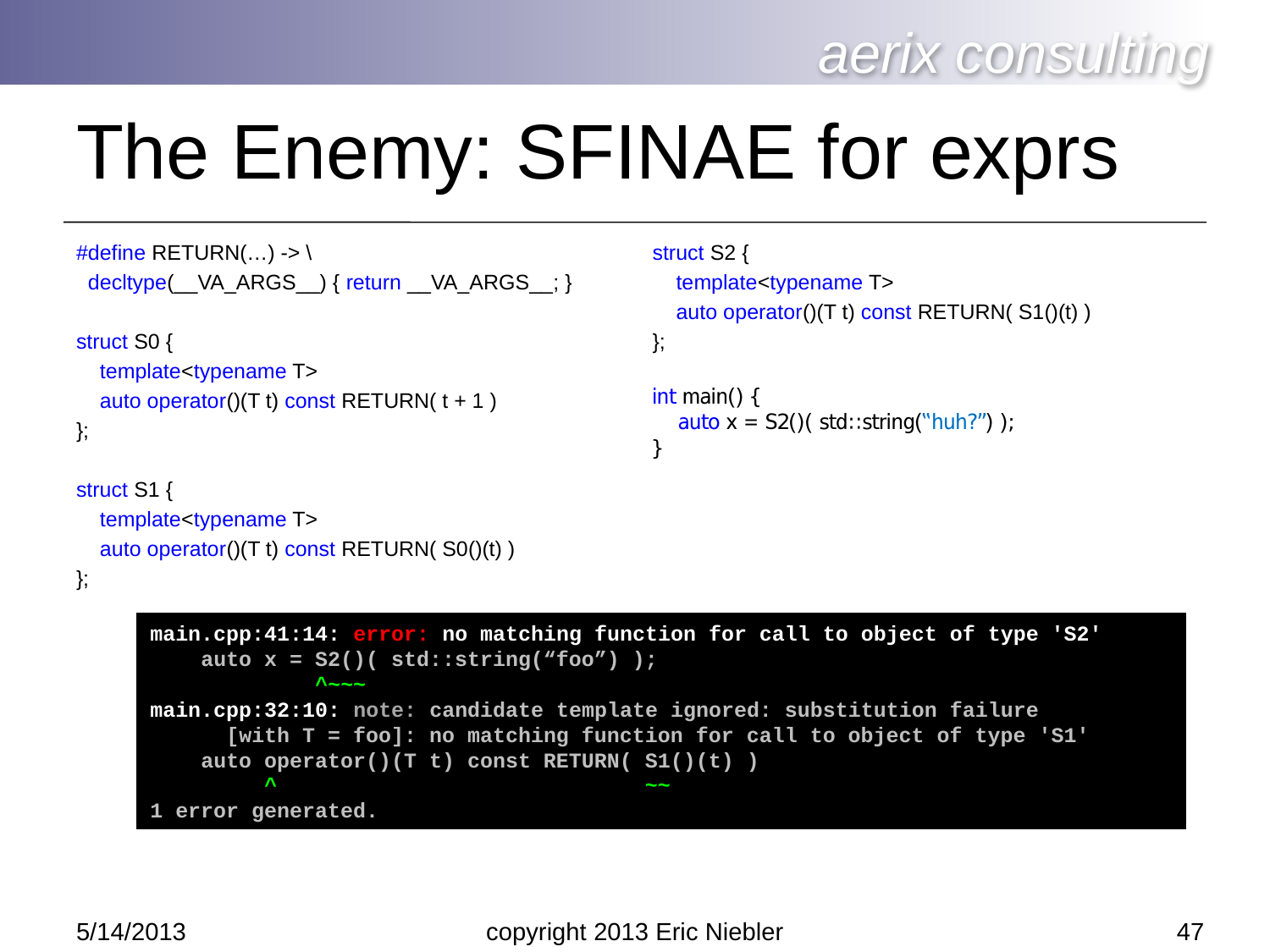

# The Enemy: SFINAE for exprs
#define RETURN(…) -> \
  decltype(__VA_ARGS__) { return __VA_ARGS__; }

struct S0 {
    template<typename T>
    auto operator()(T t) const RETURN( t + 1 )
};

struct S1 {
    template<typename T>
    auto operator()(T t) const RETURN( S0()(t) )
};
struct S2 {
    template<typename T>
    auto operator()(T t) const RETURN( S1()(t) )
};

int main() {
    auto x = S2()( std::string(“huh?”) );
}

main.cpp:41:14: error: no matching function for call to object of type 'S2'
    auto x = S2()( std::string(“foo”) );
             ^~~~
main.cpp:32:10: note: candidate template ignored: substitution failure
      [with T = foo]: no matching function for call to object of type 'S1'
    auto operator()(T t) const RETURN( S1()(t) )
         ^                             ~~
1 error generated.
47
5/14/2013
copyright 2013 Eric Niebler